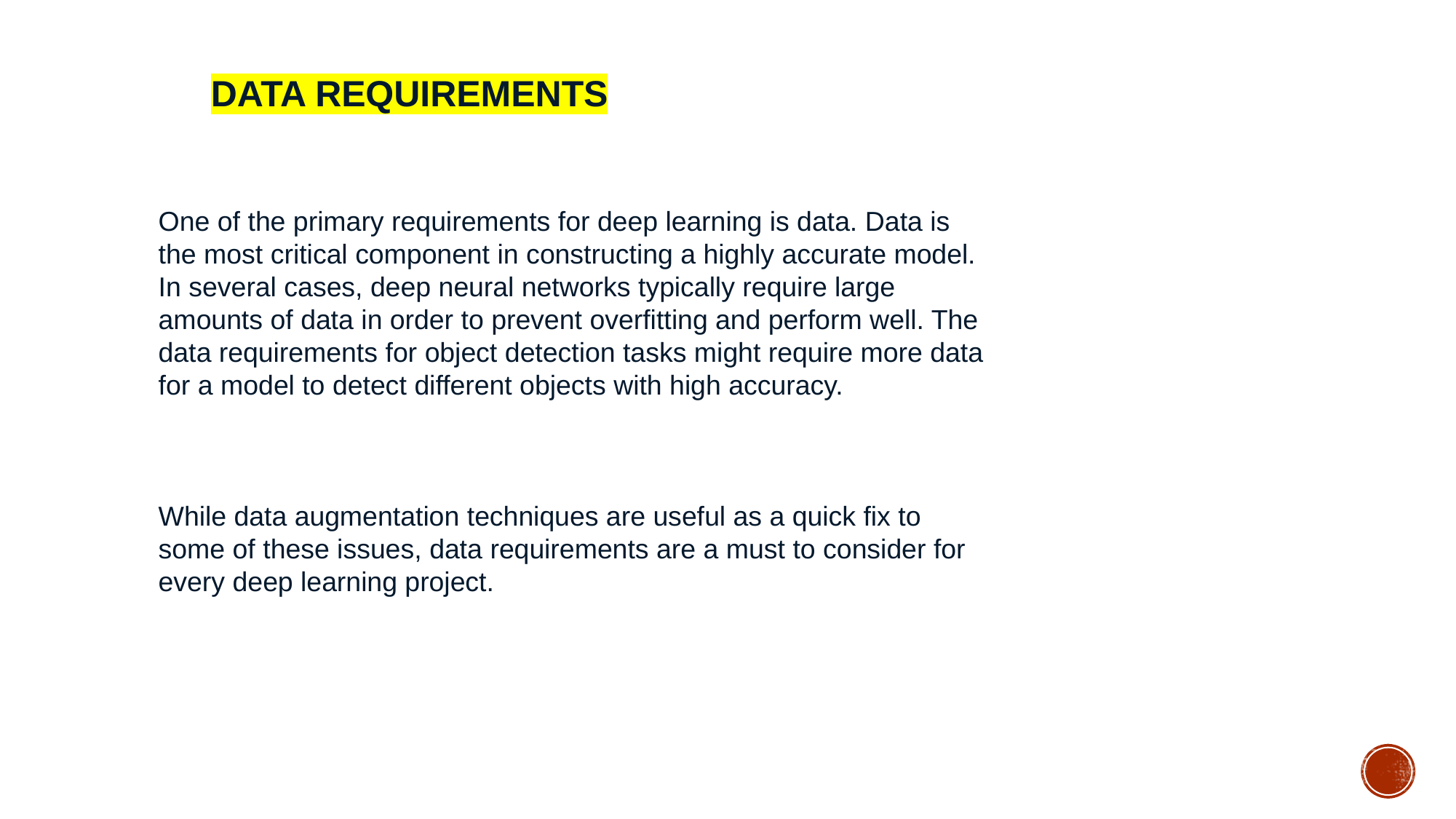

Data requirements
One of the primary requirements for deep learning is data. Data is the most critical component in constructing a highly accurate model. In several cases, deep neural networks typically require large amounts of data in order to prevent overfitting and perform well. The data requirements for object detection tasks might require more data for a model to detect different objects with high accuracy.

While data augmentation techniques are useful as a quick fix to some of these issues, data requirements are a must to consider for every deep learning project.